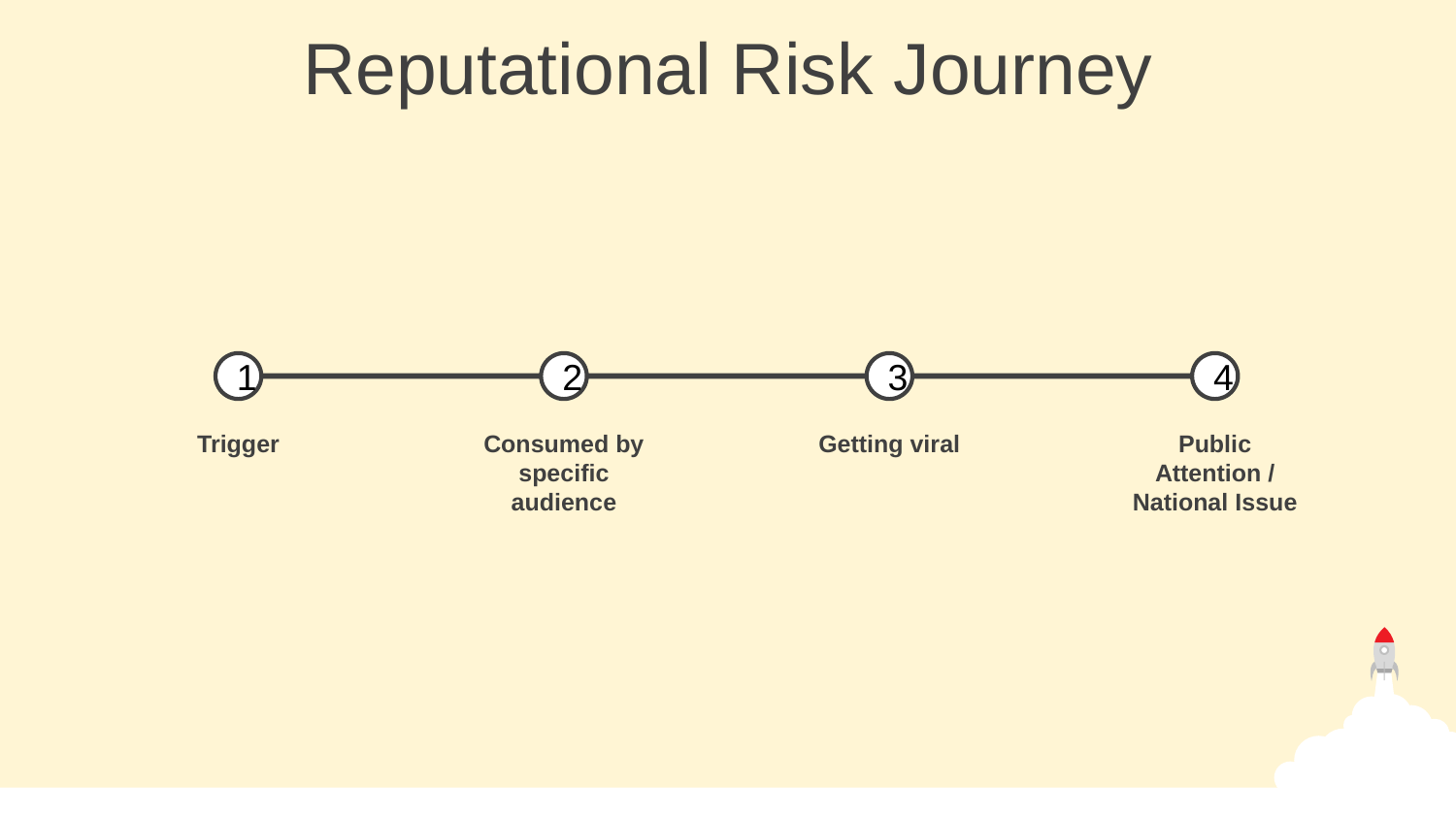

Reputational Risk Journey
1
2
3
4

Trigger

Consumed by specific audience

Getting viral

Public Attention / National Issue